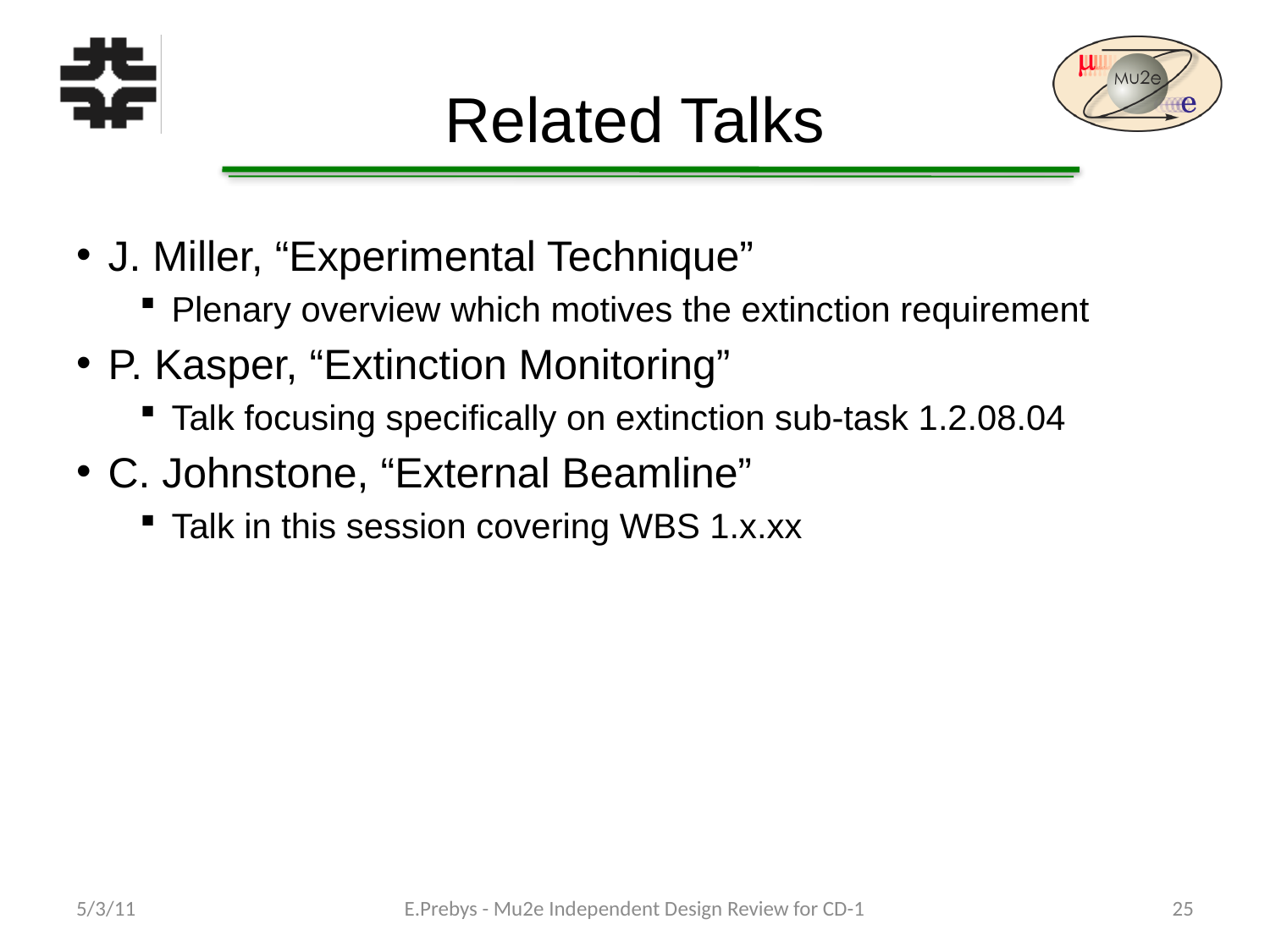

# Related Talks
J. Miller, “Experimental Technique”
Plenary overview which motives the extinction requirement
P. Kasper, “Extinction Monitoring”
Talk focusing specifically on extinction sub-task 1.2.08.04
C. Johnstone, “External Beamline”
Talk in this session covering WBS 1.x.xx

5/3/11
E.Prebys - Mu2e Independent Design Review for CD-1
25